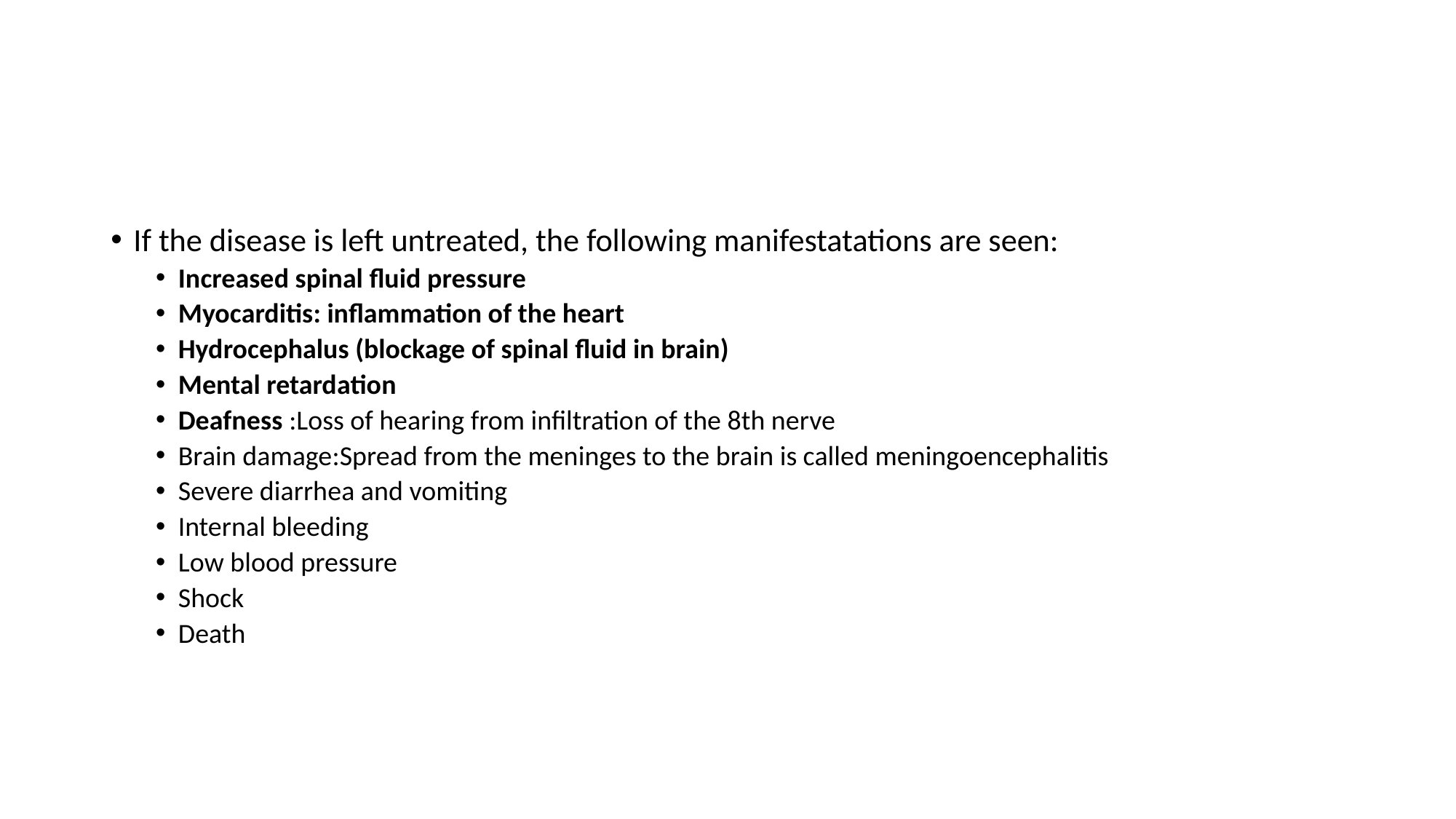

#
If the disease is left untreated, the following manifestatations are seen:
Increased spinal fluid pressure
Myocarditis: inflammation of the heart
Hydrocephalus (blockage of spinal fluid in brain)
Mental retardation
Deafness :Loss of hearing from infiltration of the 8th nerve
Brain damage:Spread from the meninges to the brain is called meningoencephalitis
Severe diarrhea and vomiting
Internal bleeding
Low blood pressure
Shock
Death